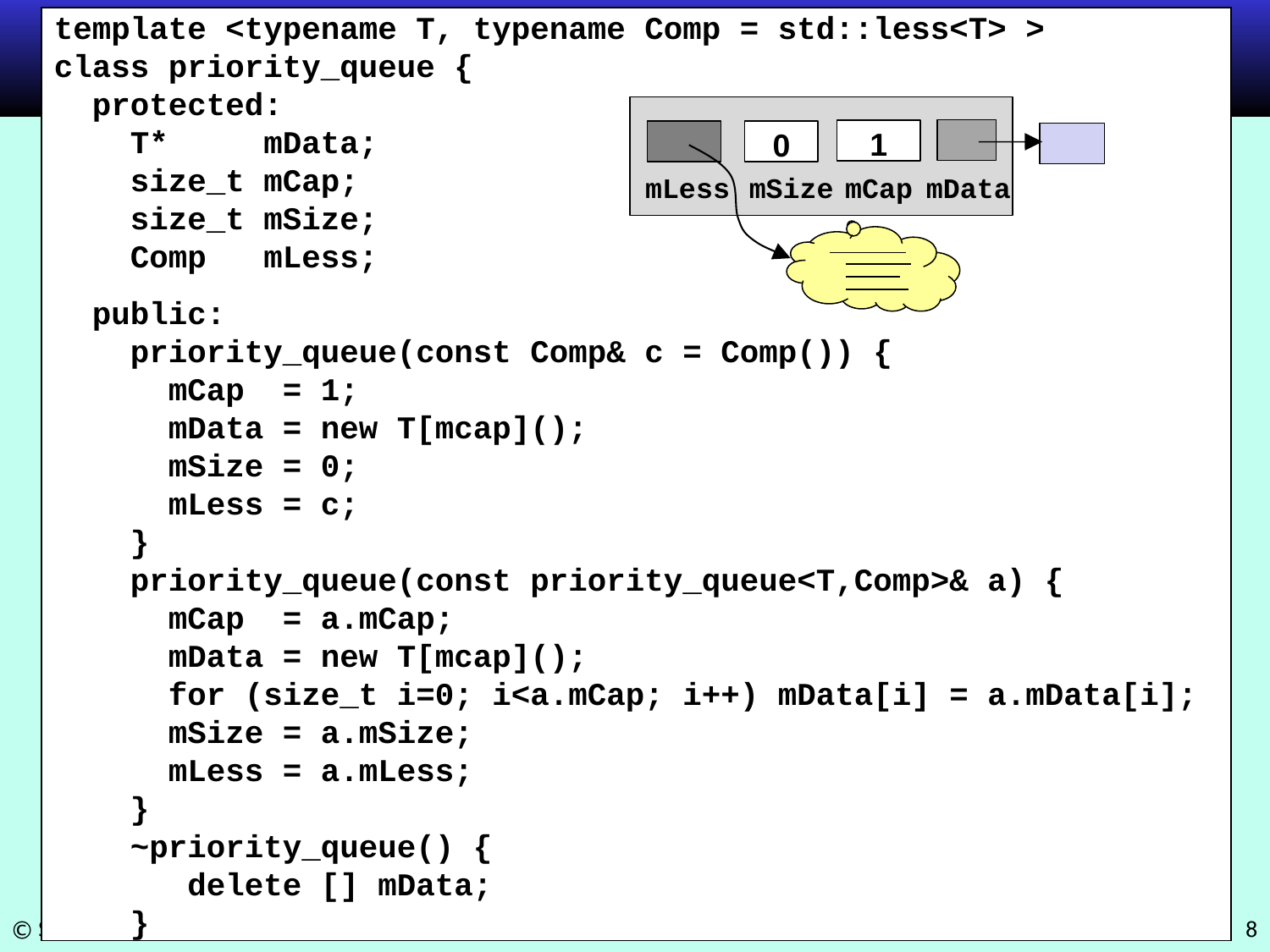

# constructor
template <typename T, typename Comp = std::less<T> >
class priority_queue {
  protected:
    T*     mData;
    size_t mCap;
    size_t mSize;
    Comp   mLess;
  public:
    priority_queue(const Comp& c = Comp()) {
      mCap  = 1;
      mData = new T[mcap]();
      mSize = 0;
      mLess = c;
    }
    priority_queue(const priority_queue<T,Comp>& a) {
      mCap  = a.mCap;
      mData = new T[mcap]();
      for (size_t i=0; i<a.mCap; i++) mData[i] = a.mData[i];
      mSize = a.mSize;
      mLess = a.mLess;
    }
    ~priority_queue() {
       delete [] mData;
    }

1

0

mLess
mSize
mCap
mData